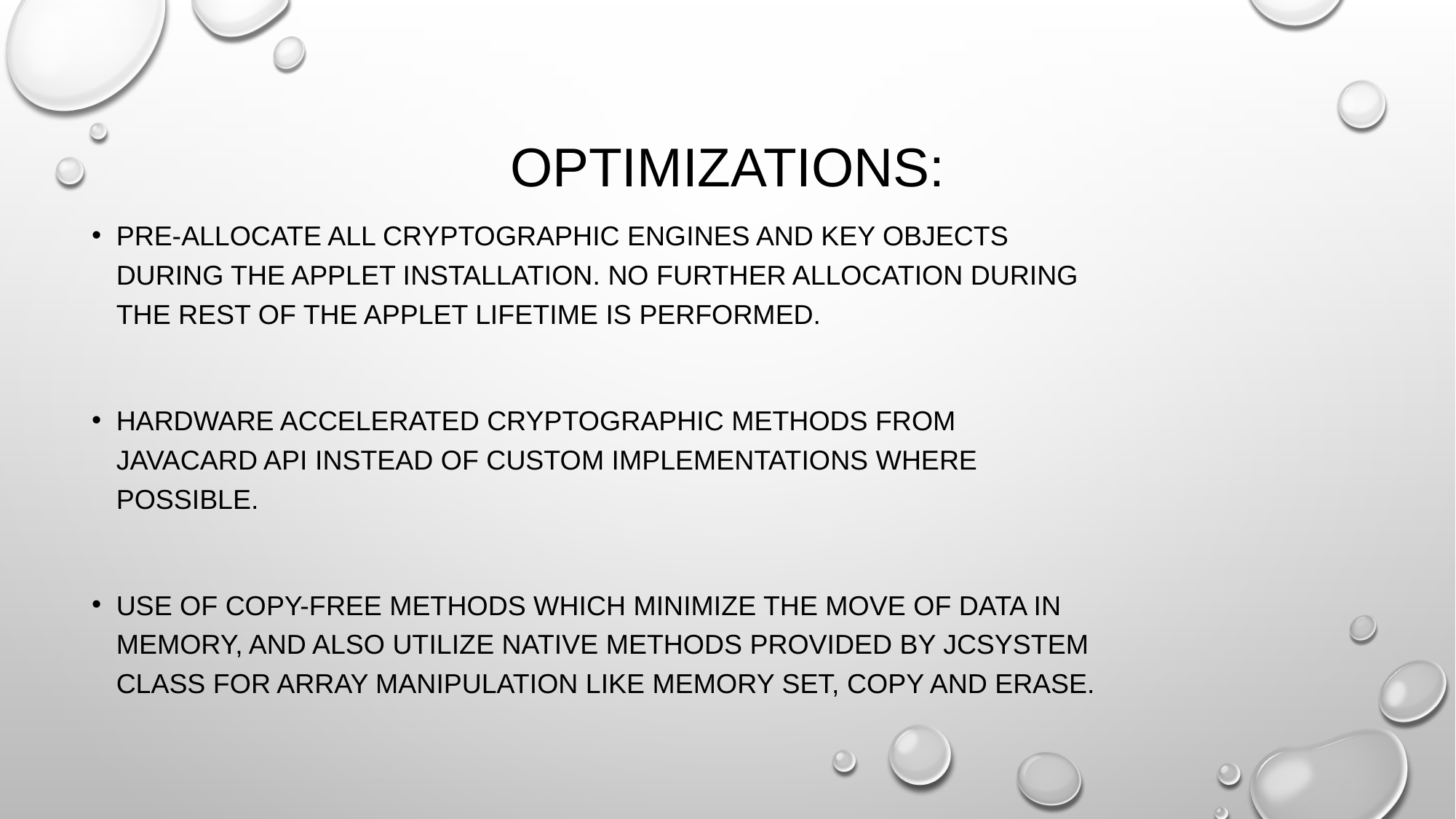

# OPTIMIZATIONS:
Pre-allocate all cryptographic engines and key objects during the applet installation. No further allocation during the rest of the applet lifetime is performed.

Hardware accelerated cryptographic methods from JavaCard API instead of custom implementations where possible.

Use of copy-free methods which minimize the move of data in memory, and also utilize native methods provided by JCSystem class for array manipulation like memory set, copy and erase.